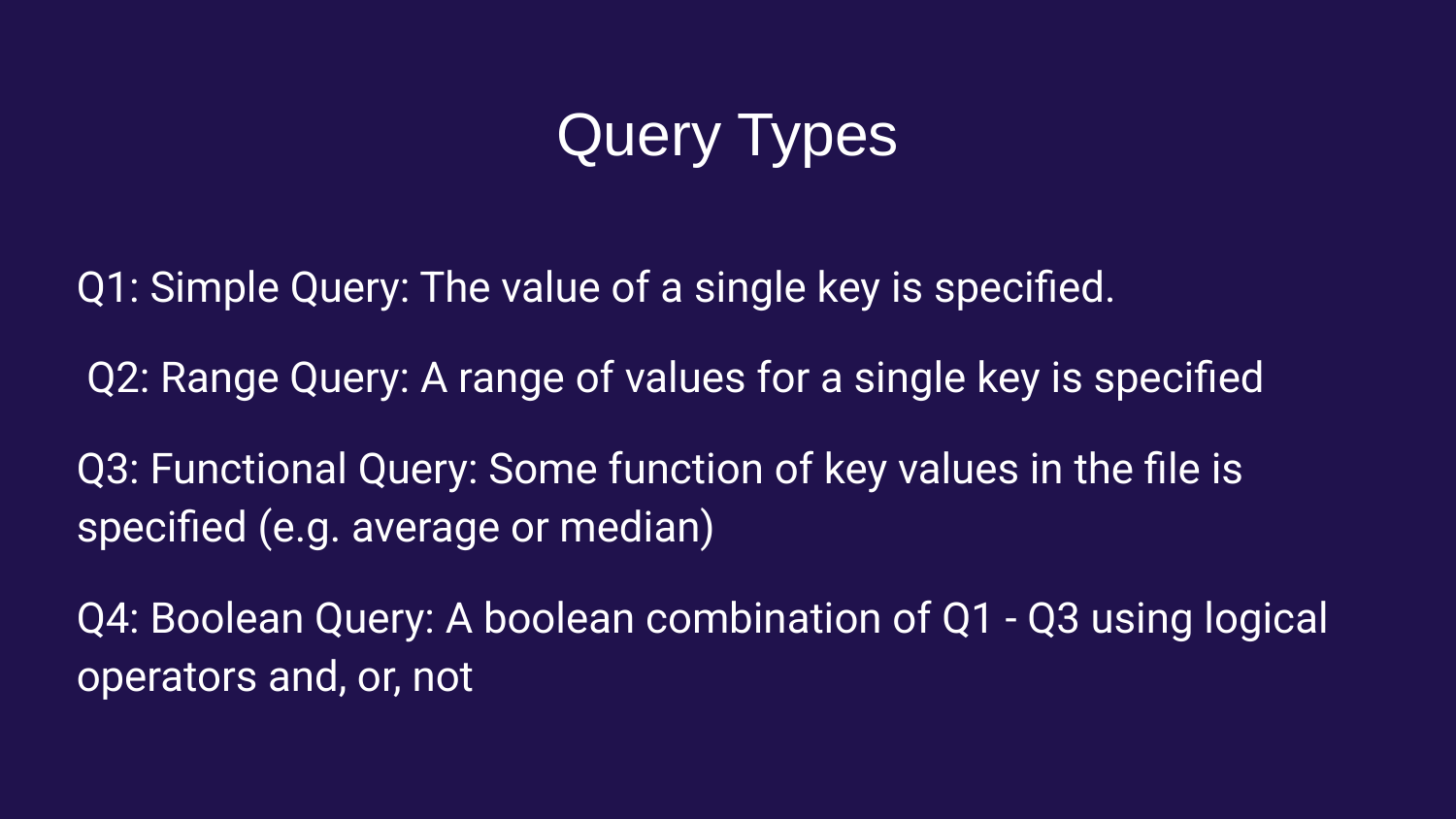

Query Types
Q1: Simple Query: The value of a single key is specified.
 Q2: Range Query: A range of values for a single key is specified
Q3: Functional Query: Some function of key values in the file is specified (e.g. average or median)
Q4: Boolean Query: A boolean combination of Q1 - Q3 using logical operators and, or, not